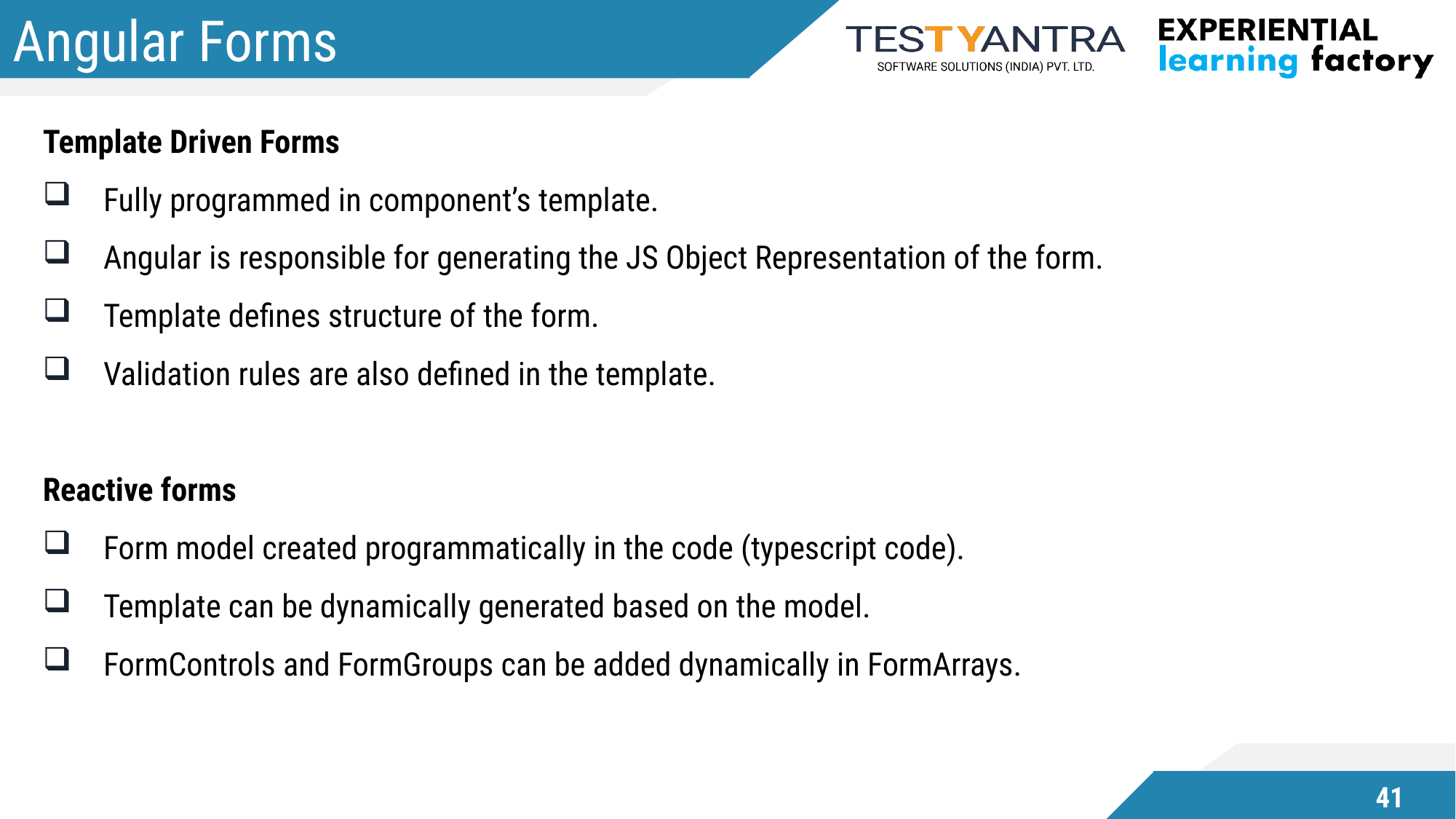

# Angular Forms
Template Driven Forms
Fully programmed in component’s template.
Angular is responsible for generating the JS Object Representation of the form.
Template defines structure of the form.
Validation rules are also defined in the template.

Reactive forms
Form model created programmatically in the code (typescript code).
Template can be dynamically generated based on the model.
FormControls and FormGroups can be added dynamically in FormArrays.

41